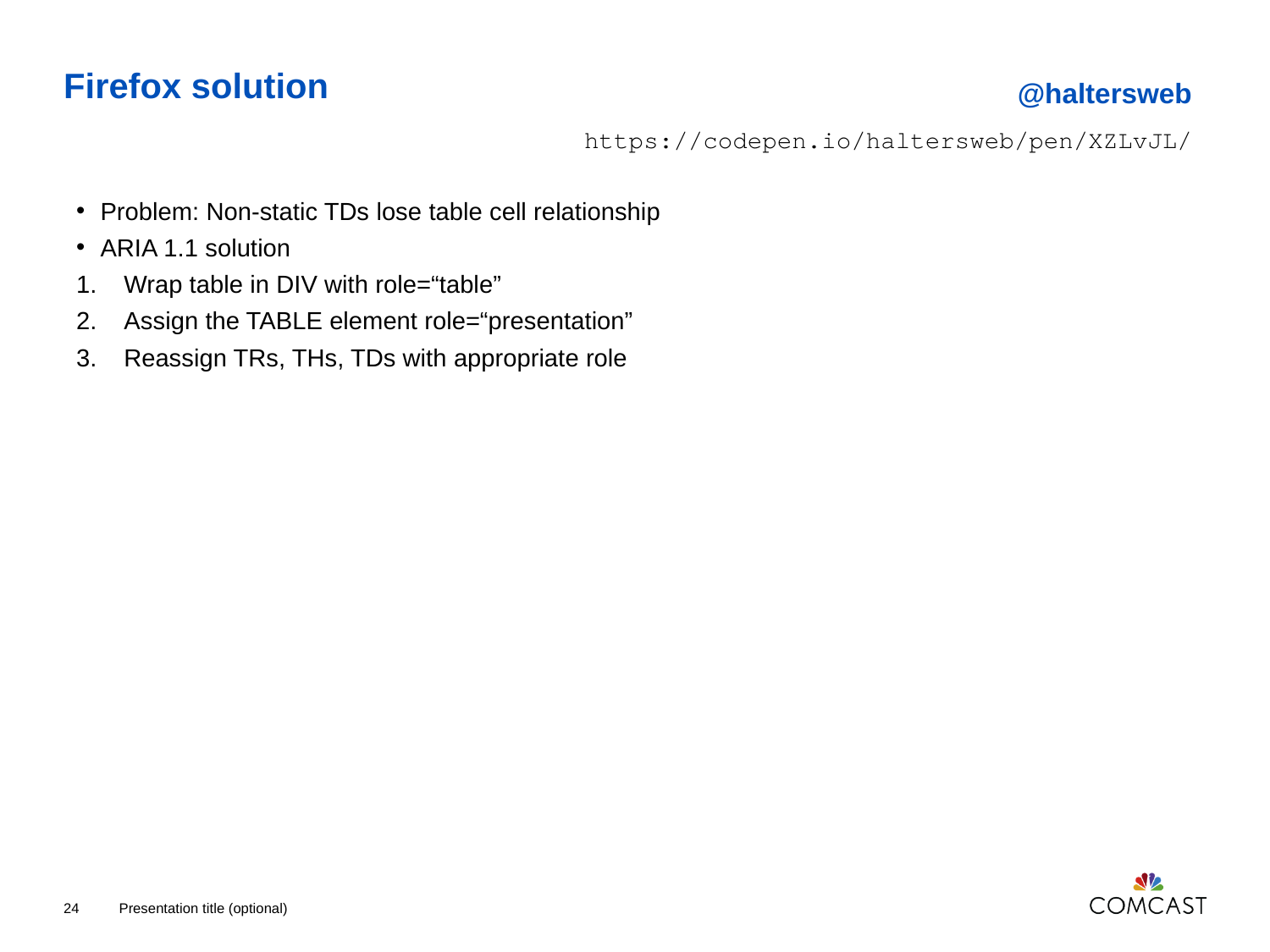

@haltersweb
https://codepen.io/haltersweb/pen/XZLvJL/
# Firefox solution
Problem: Non-static TDs lose table cell relationship
ARIA 1.1 solution
Wrap table in DIV with role=“table”
Assign the TABLE element role=“presentation”
Reassign TRs, THs, TDs with appropriate role
24
Presentation title (optional)